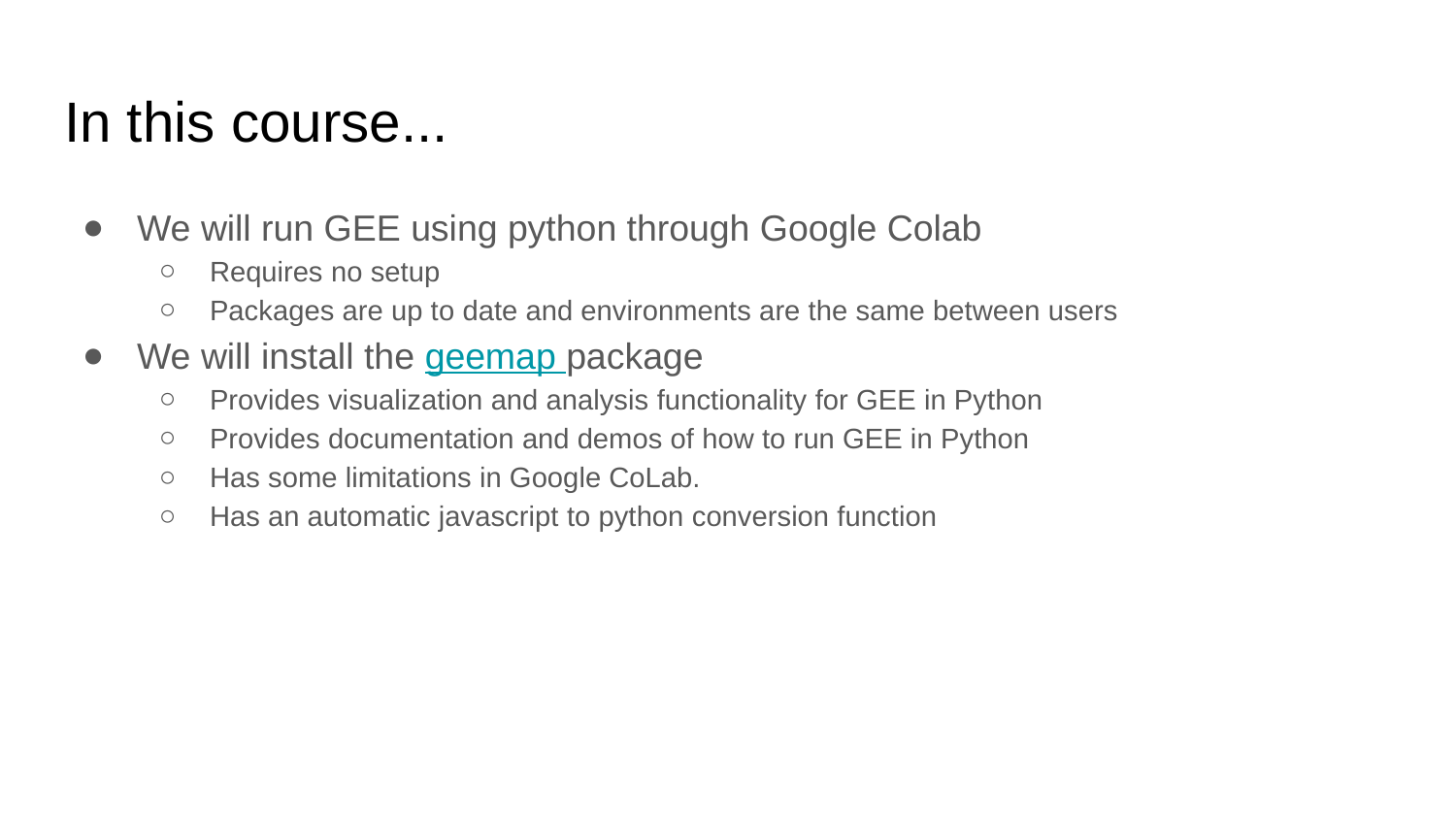

# In this course...
We will run GEE using python through Google Colab
Requires no setup
Packages are up to date and environments are the same between users
We will install the geemap package
Provides visualization and analysis functionality for GEE in Python
Provides documentation and demos of how to run GEE in Python
Has some limitations in Google CoLab.
Has an automatic javascript to python conversion function